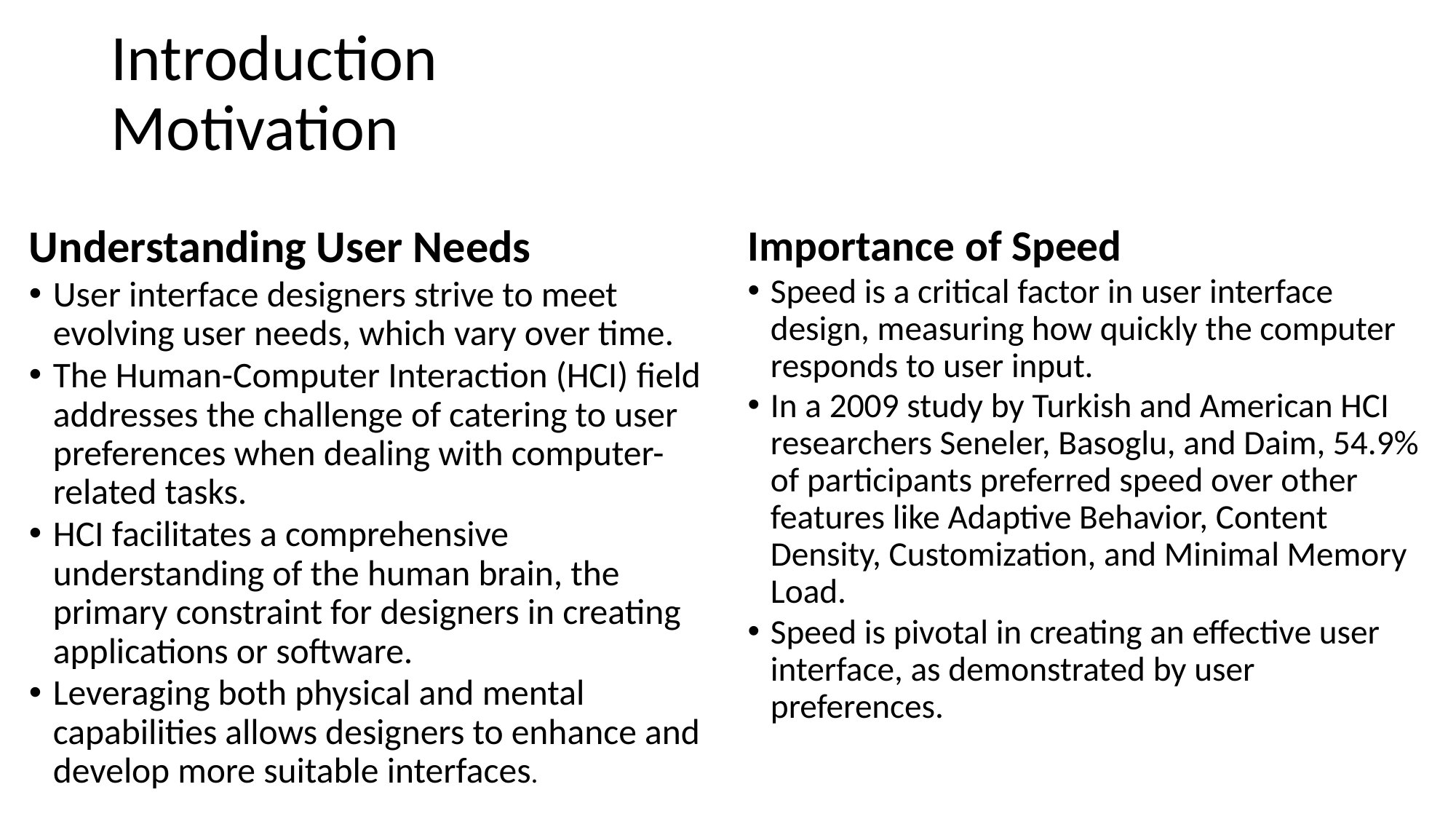

# Introduction Motivation
Understanding User Needs
User interface designers strive to meet evolving user needs, which vary over time.
The Human-Computer Interaction (HCI) field addresses the challenge of catering to user preferences when dealing with computer-related tasks.
HCI facilitates a comprehensive understanding of the human brain, the primary constraint for designers in creating applications or software.
Leveraging both physical and mental capabilities allows designers to enhance and develop more suitable interfaces.

Importance of Speed
Speed is a critical factor in user interface design, measuring how quickly the computer responds to user input.
In a 2009 study by Turkish and American HCI researchers Seneler, Basoglu, and Daim, 54.9% of participants preferred speed over other features like Adaptive Behavior, Content Density, Customization, and Minimal Memory Load.
Speed is pivotal in creating an effective user interface, as demonstrated by user preferences.